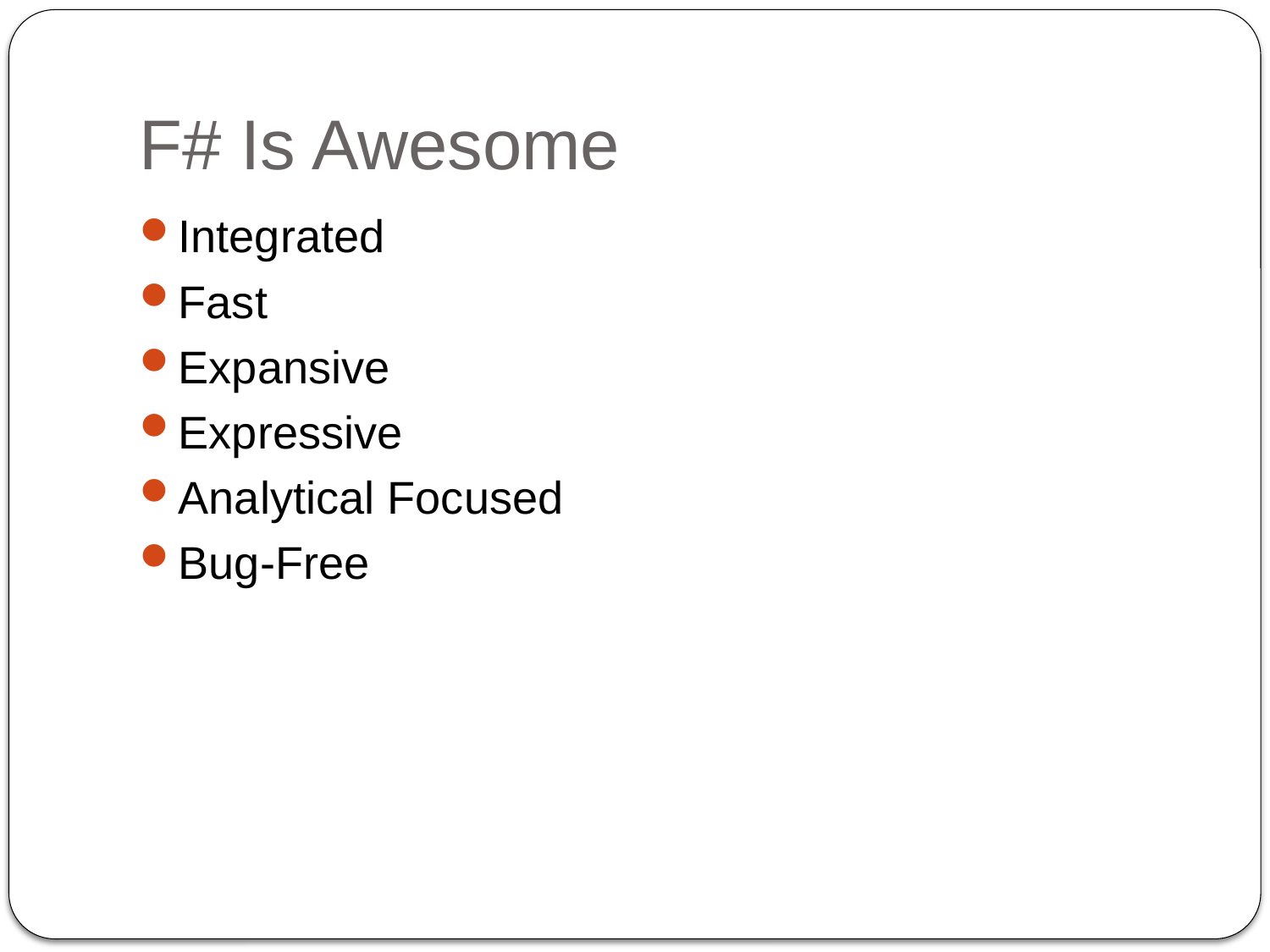

# F# Is Awesome
Integrated
Fast
Expansive
Expressive
Analytical Focused
Bug-Free